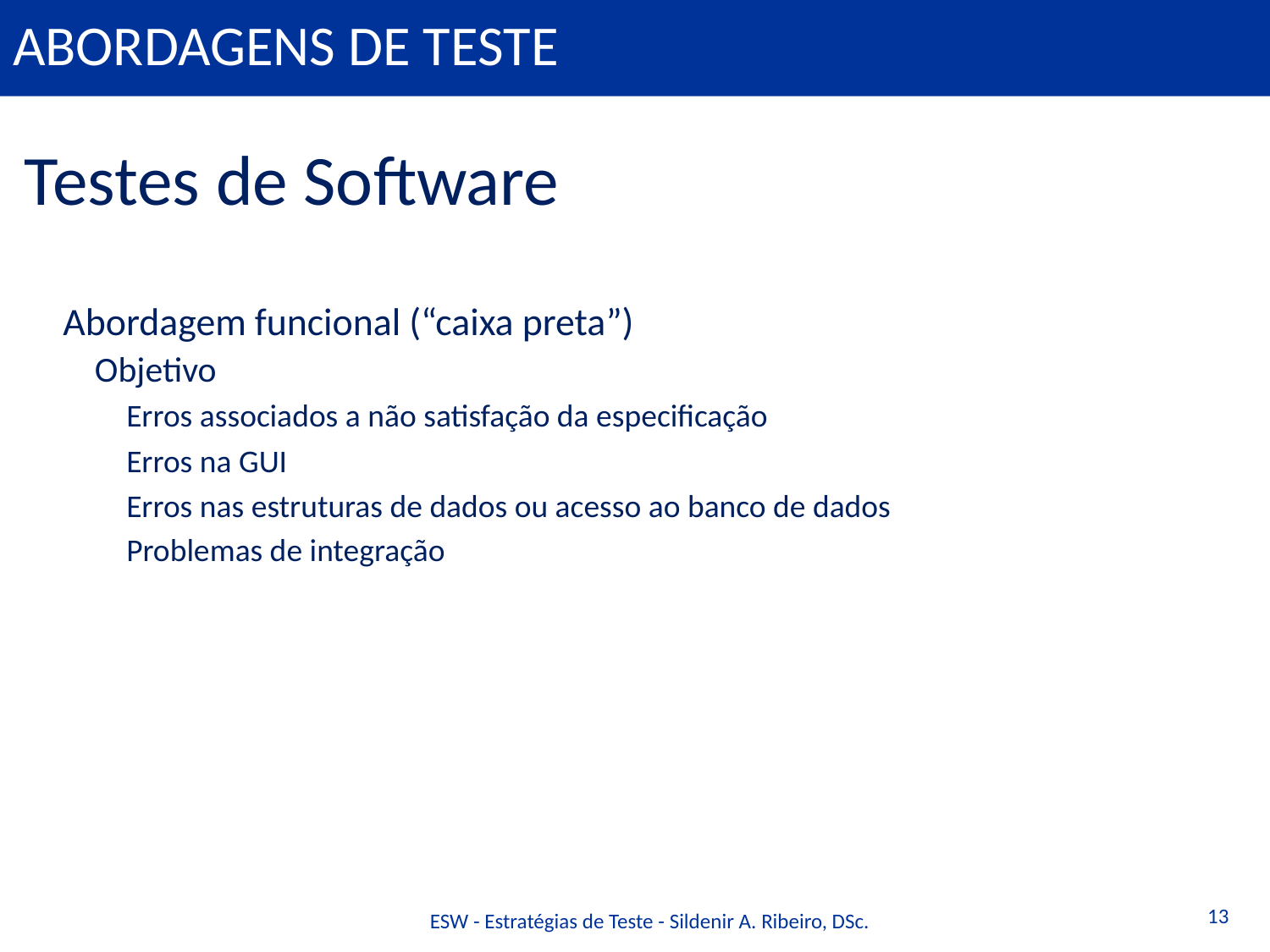

# Abordagens de teste
Testes de Software
Abordagem funcional (“caixa preta”)
Objetivo
Erros associados a não satisfação da especificação
Erros na GUI
Erros nas estruturas de dados ou acesso ao banco de dados
Problemas de integração
13
ESW - Estratégias de Teste - Sildenir A. Ribeiro, DSc.